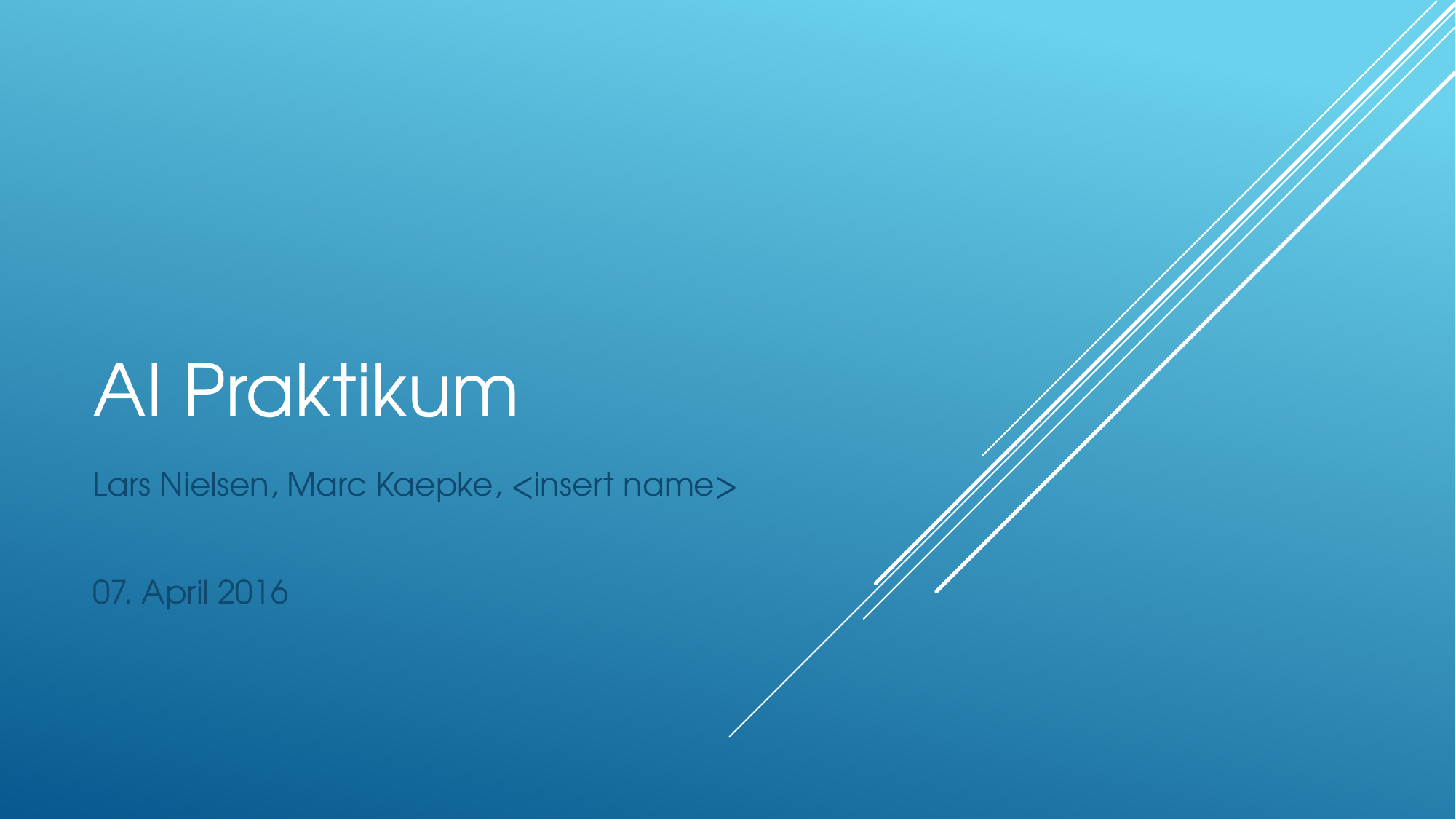

# AI Praktikum
Lars Nielsen, Marc Kaepke, <insert name>

07. April 2016